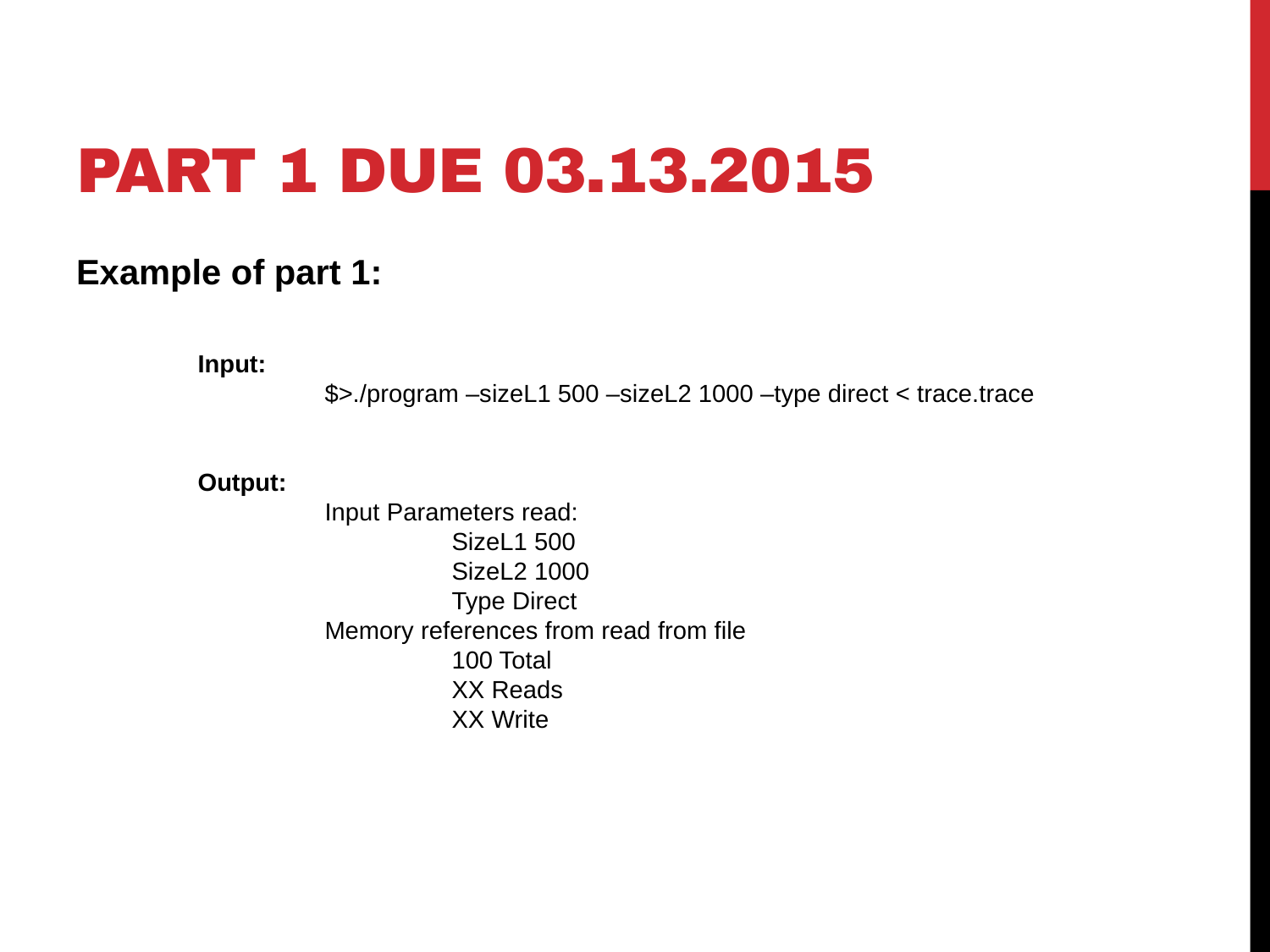

# Part 1 Due 03.13.2015
Example of part 1:
Input:
	$>./program –sizeL1 500 –sizeL2 1000 –type direct < trace.trace

Output:
	Input Parameters read:
		SizeL1 500
		SizeL2 1000
		Type Direct
	Memory references from read from file
		100 Total
		XX Reads
		XX Write